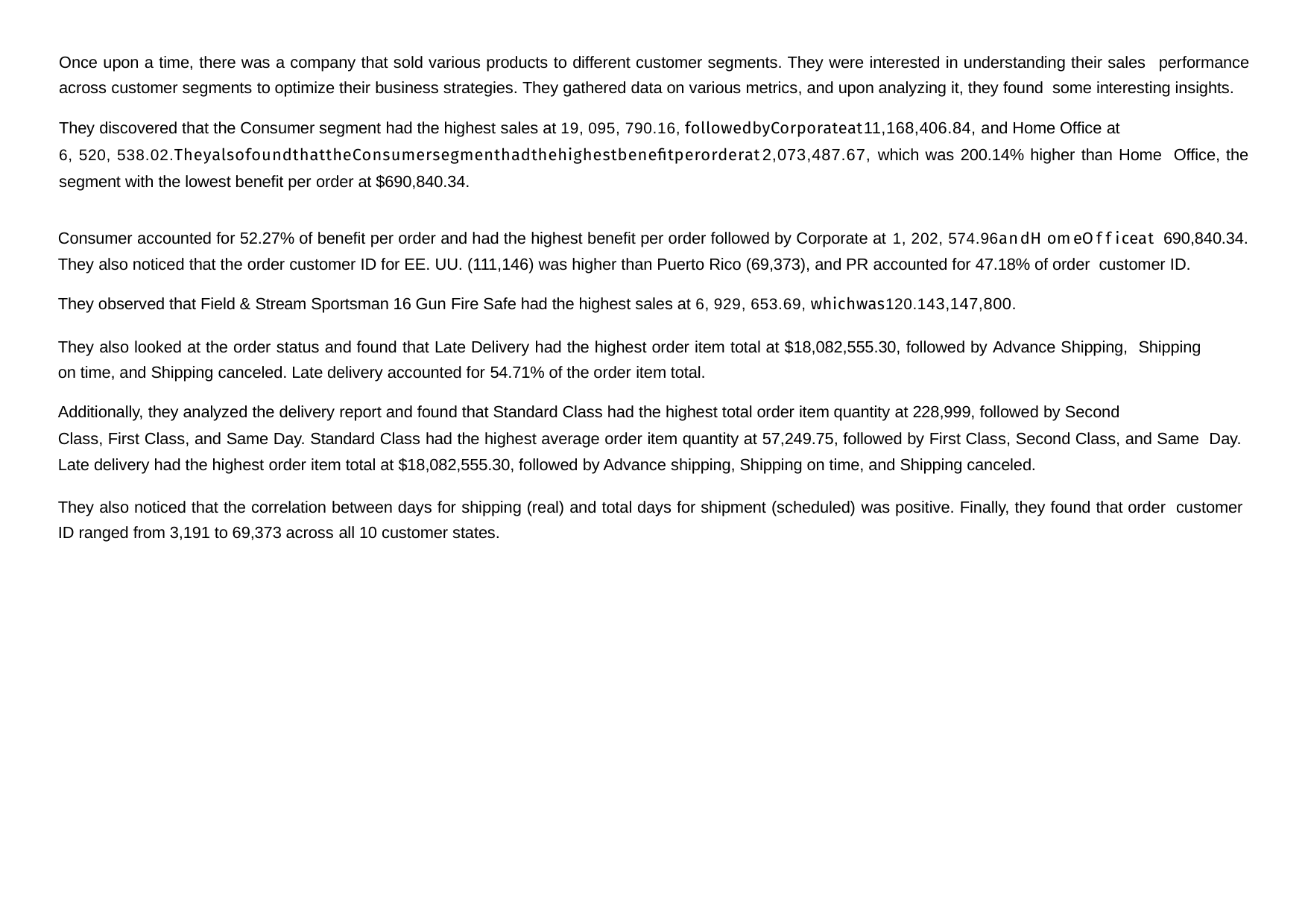

Once upon a time, there was a company that sold various products to different customer segments. They were interested in understanding their sales  performance across customer segments to optimize their business strategies. They gathered data on various metrics, and upon analyzing it, they found  some interesting insights.

They discovered that the Consumer segment had the highest sales at 19, 095, 790.16, followedbyCorporateat11,168,406.84, and Home Office at
6, 520, 538.02.TheyalsofoundthattheConsumersegmenthadthehighestbenefitperorderat2,073,487.67, which was 200.14% higher than Home  Office, the segment with the lowest benefit per order at $690,840.34.
Consumer accounted for 52.27% of benefit per order and had the highest benefit per order followed by Corporate at 1, 202, 574.96andHomeOfficeat  690,840.34. They also noticed that the order customer ID for EE. UU. (111,146) was higher than Puerto Rico (69,373), and PR accounted for 47.18% of order  customer ID.

They observed that Field & Stream Sportsman 16 Gun Fire Safe had the highest sales at 6, 929, 653.69, whichwas120.143,147,800.
They also looked at the order status and found that Late Delivery had the highest order item total at $18,082,555.30, followed by Advance Shipping,  Shipping on time, and Shipping canceled. Late delivery accounted for 54.71% of the order item total.

Additionally, they analyzed the delivery report and found that Standard Class had the highest total order item quantity at 228,999, followed by Second
Class, First Class, and Same Day. Standard Class had the highest average order item quantity at 57,249.75, followed by First Class, Second Class, and Same  Day. Late delivery had the highest order item total at $18,082,555.30, followed by Advance shipping, Shipping on time, and Shipping canceled.
They also noticed that the correlation between days for shipping (real) and total days for shipment (scheduled) was positive. Finally, they found that order  customer ID ranged from 3,191 to 69,373 across all 10 customer states.